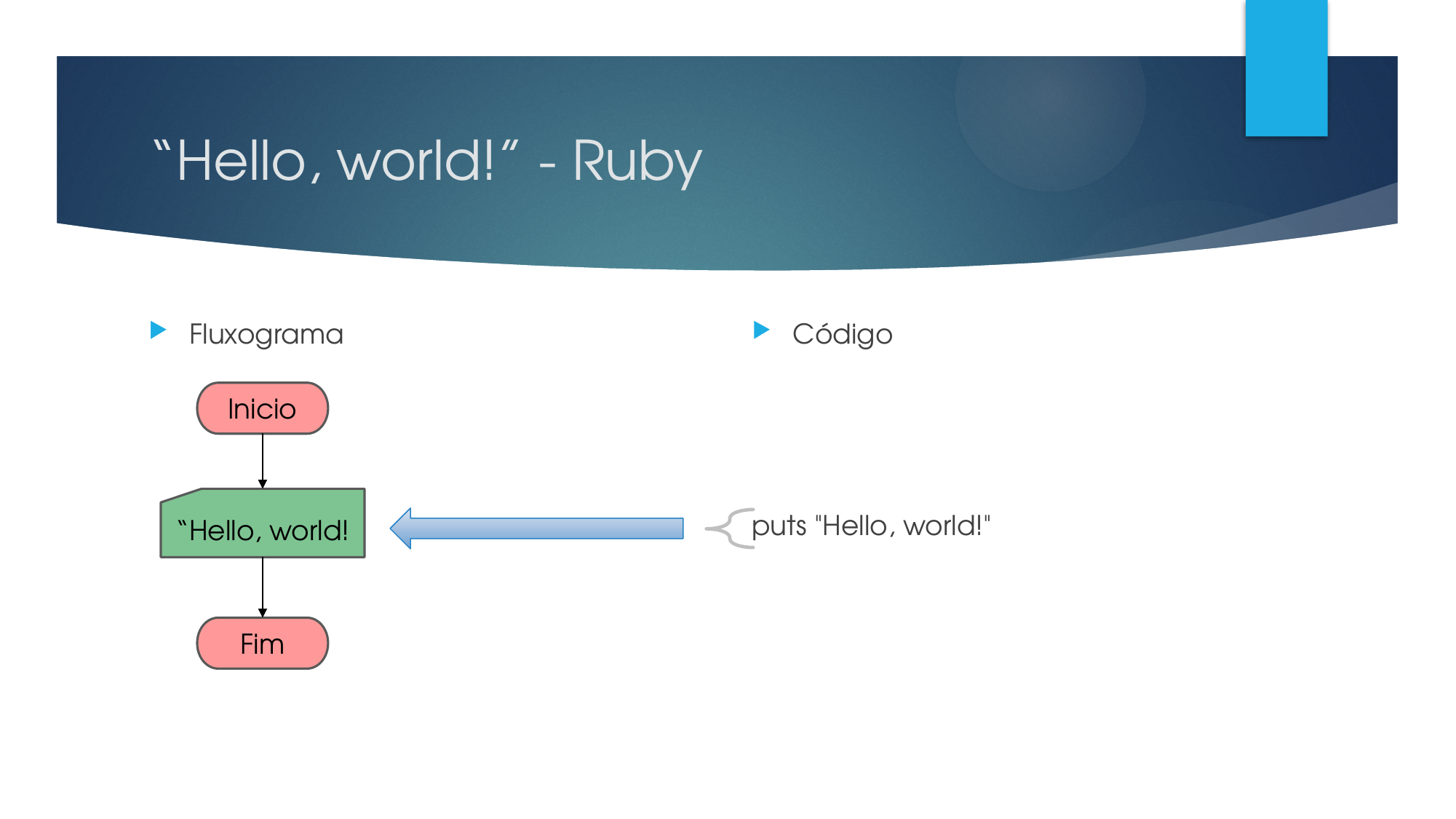

# “Hello, world!” - Ruby
Fluxograma
Código

puts "Hello, world!"
Inicio
“Hello, world!

Fim